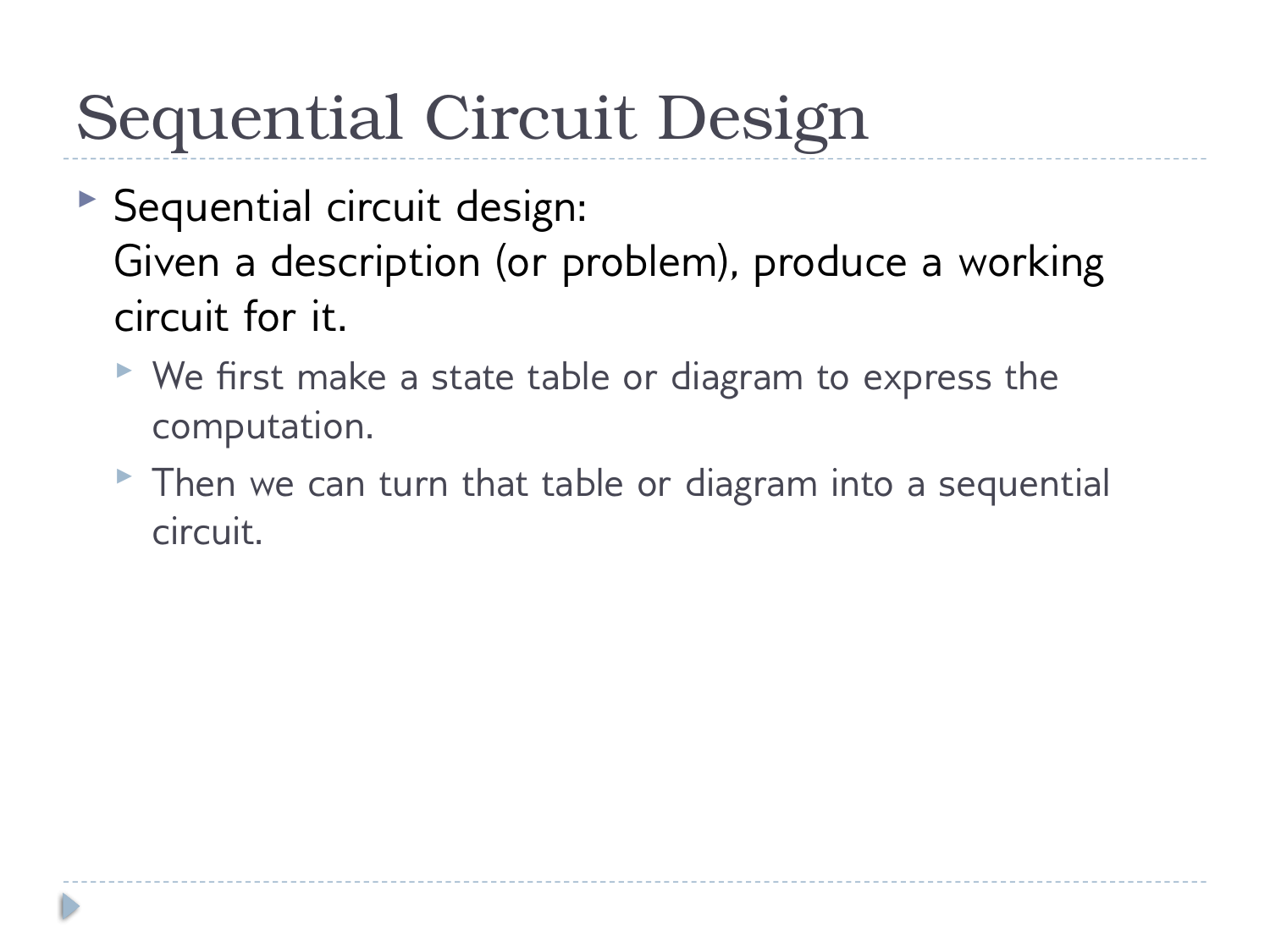

# Sequential Circuit Design
Sequential circuit design:
Given a description (or problem), produce a working circuit for it.
We first make a state table or diagram to express the computation.
Then we can turn that table or diagram into a sequential circuit.